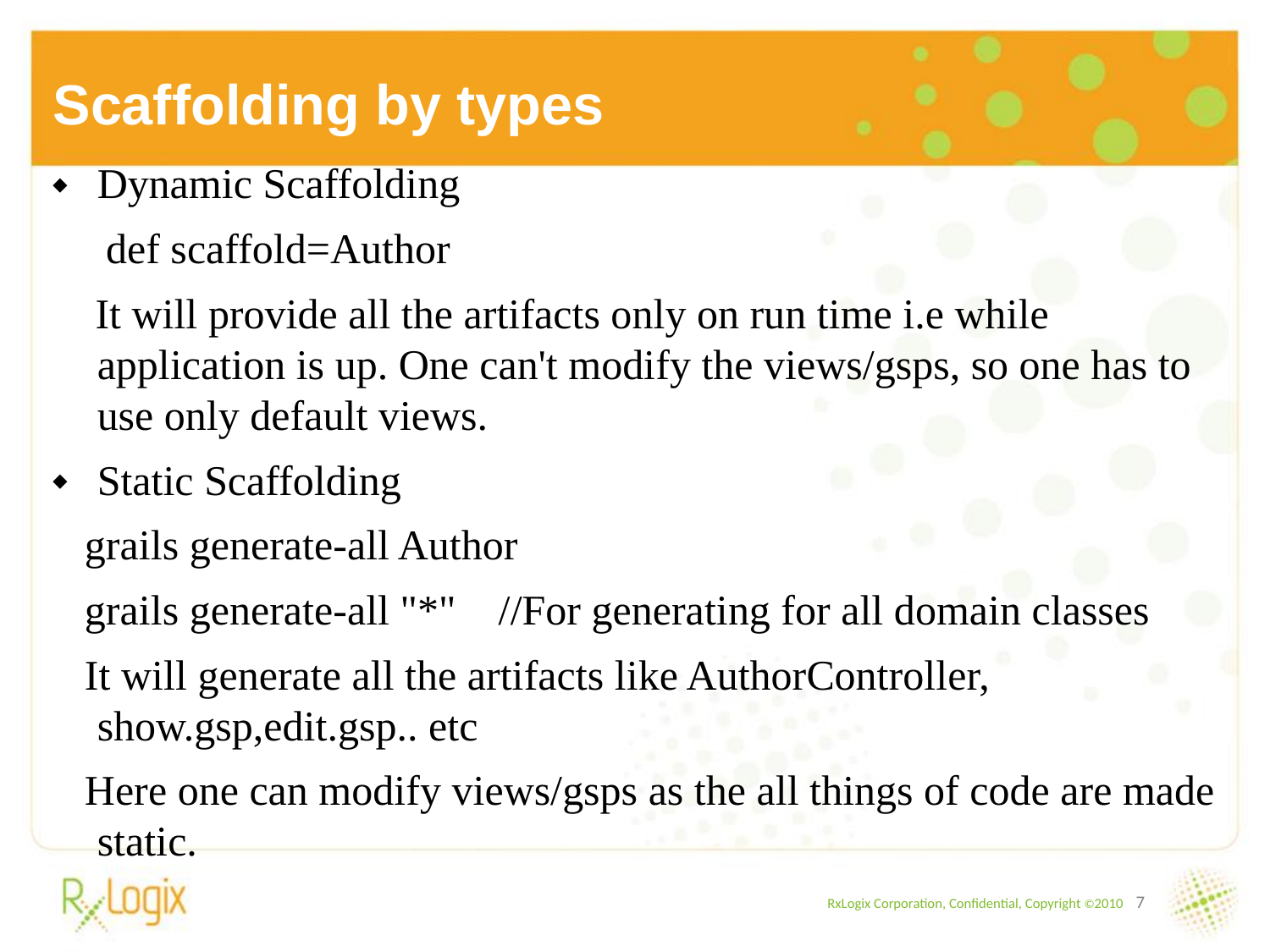

Scaffolding by types
Dynamic Scaffolding
     def scaffold=Author
    It will provide all the artifacts only on run time i.e while application is up. One can't modify the views/gsps, so one has to use only default views.
Static Scaffolding
   grails generate-all Author
   grails generate-all "*"    //For generating for all domain classes
   It will generate all the artifacts like AuthorController, show.gsp,edit.gsp.. etc
   Here one can modify views/gsps as the all things of code are made static.